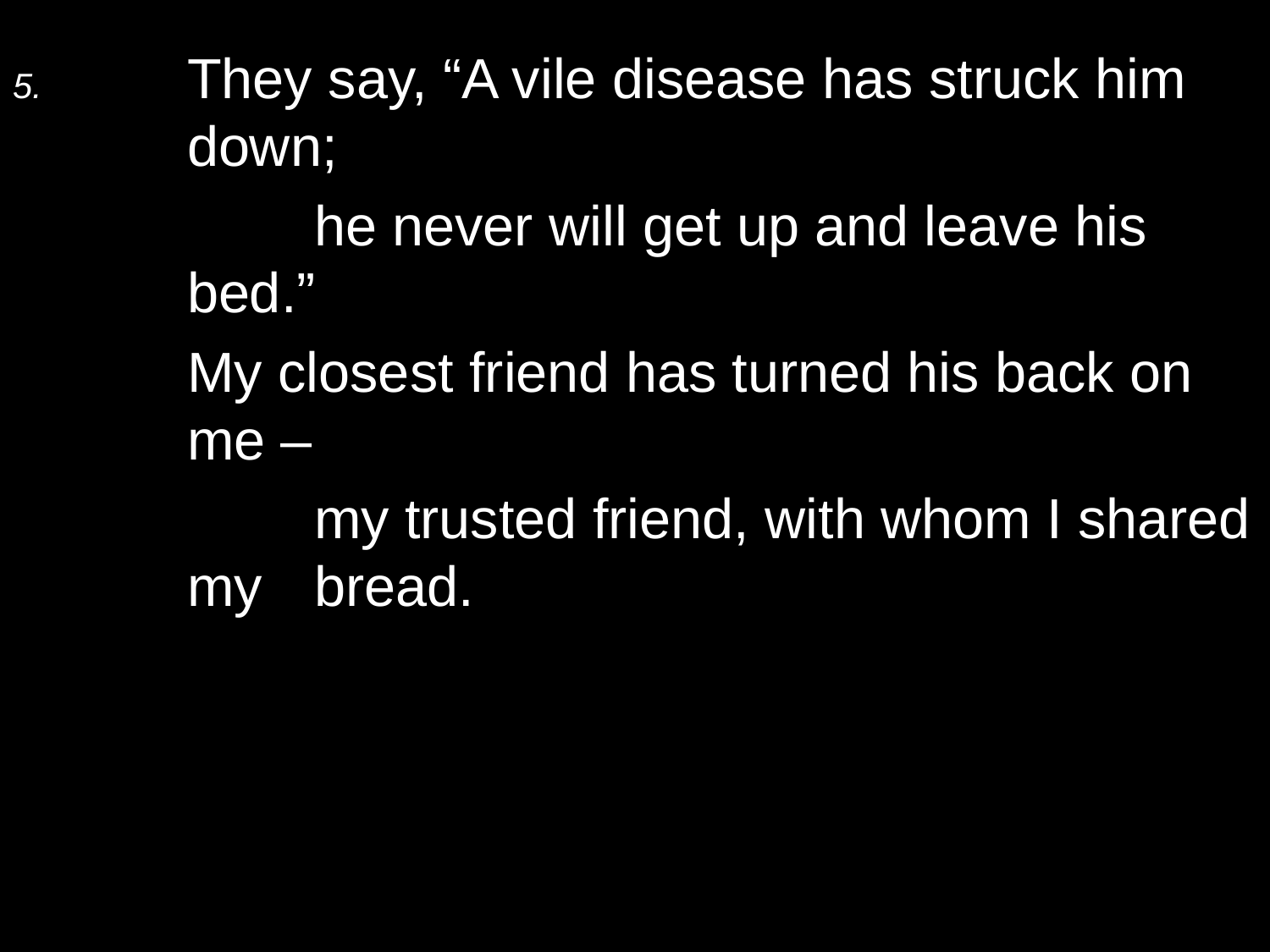

5.	They say, “A vile disease has struck him 	down;
		he never will get up and leave his bed.”
	My closest friend has turned his back on me –
		my trusted friend, with whom I shared my 	bread.